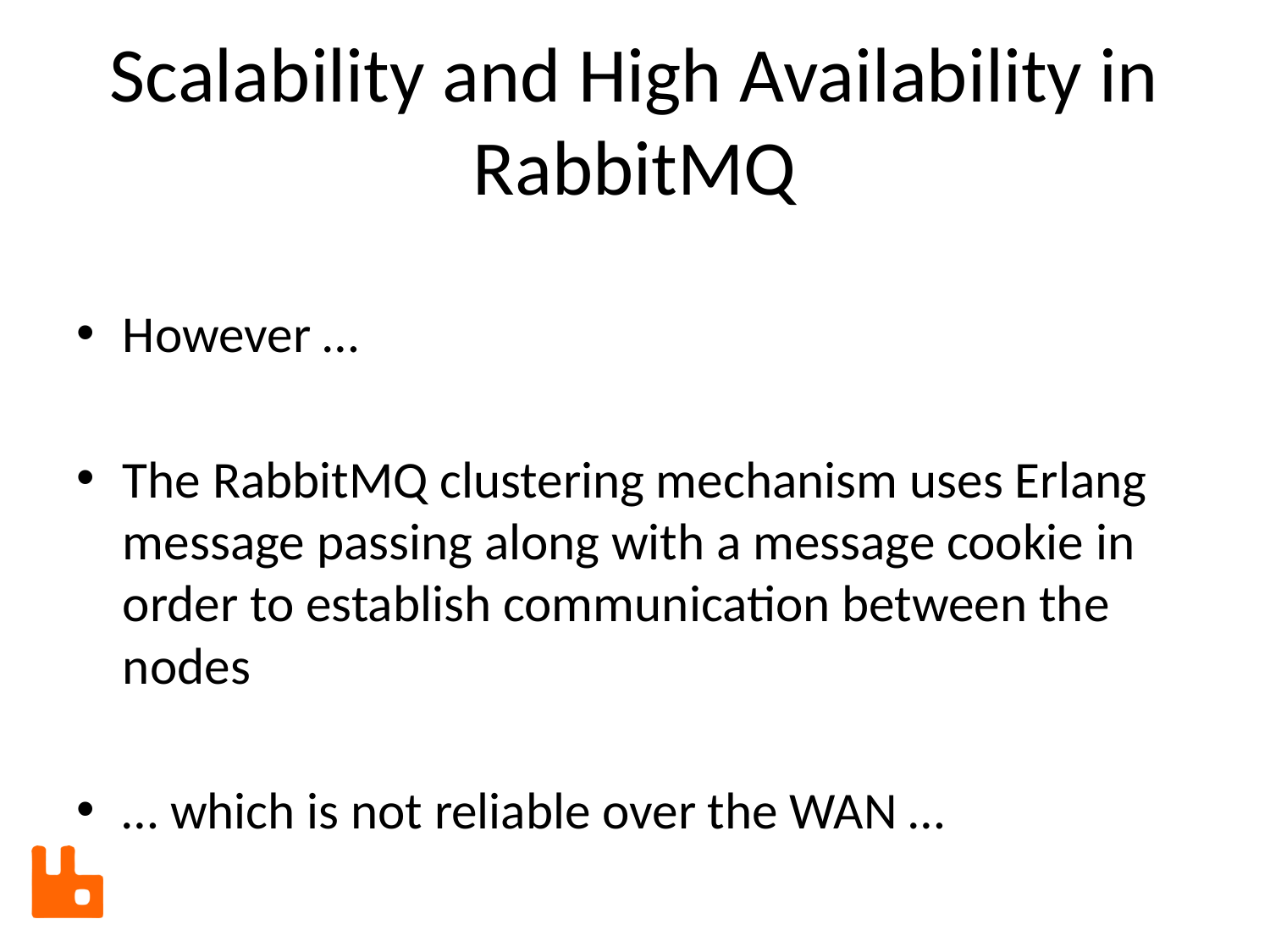

# Scalability and High Availability in RabbitMQ

However …

The RabbitMQ clustering mechanism uses Erlang message passing along with a message cookie in order to establish communication between the nodes

… which is not reliable over the WAN …